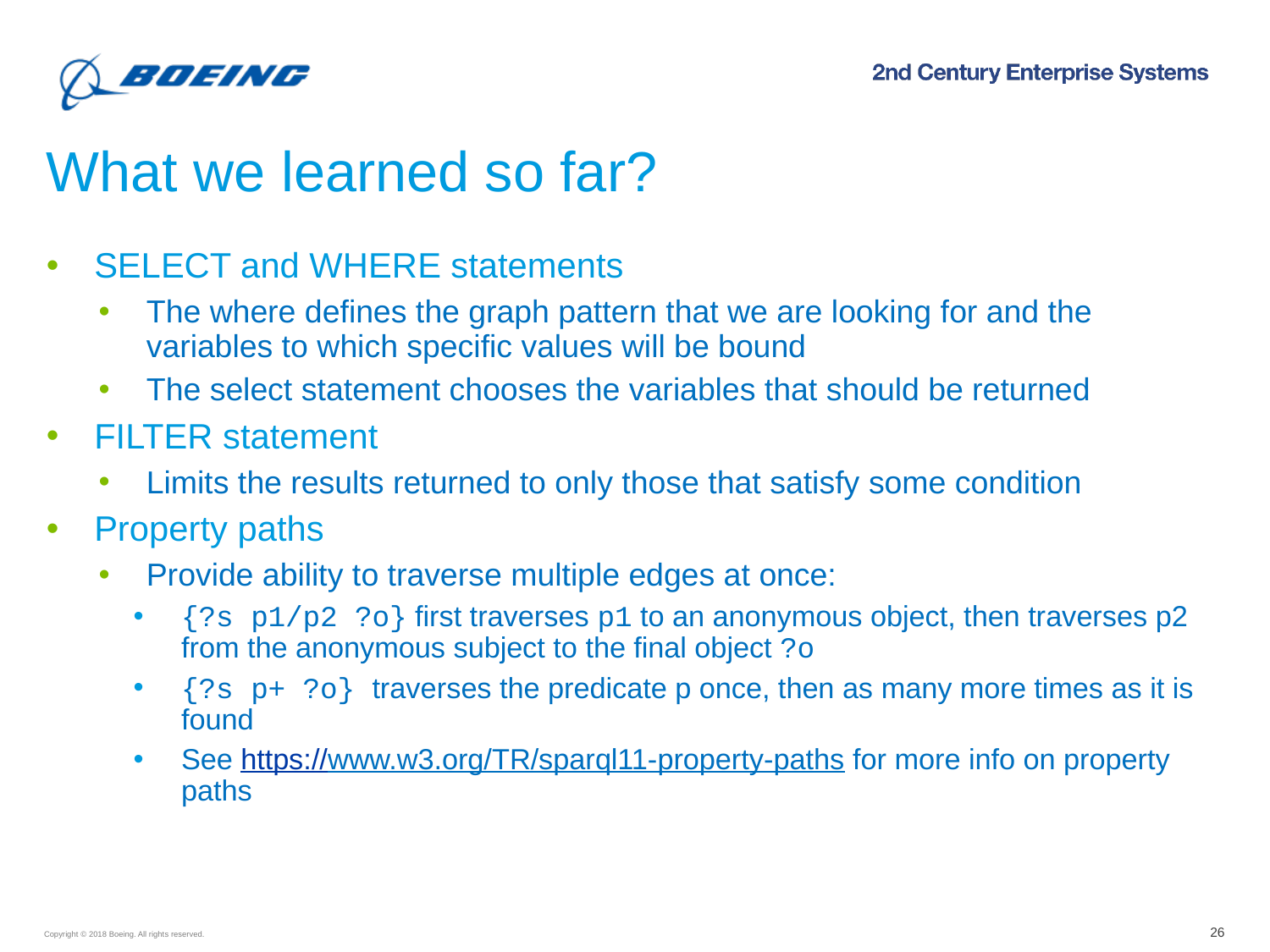

# What we learned so far?
SELECT and WHERE statements
The where defines the graph pattern that we are looking for and the variables to which specific values will be bound
The select statement chooses the variables that should be returned
FILTER statement
Limits the results returned to only those that satisfy some condition
Property paths
Provide ability to traverse multiple edges at once:
{?s p1/p2 ?o} first traverses p1 to an anonymous object, then traverses p2 from the anonymous subject to the final object ?o
{?s p+ ?o} traverses the predicate p once, then as many more times as it is found
See https://www.w3.org/TR/sparql11-property-paths for more info on property paths

26